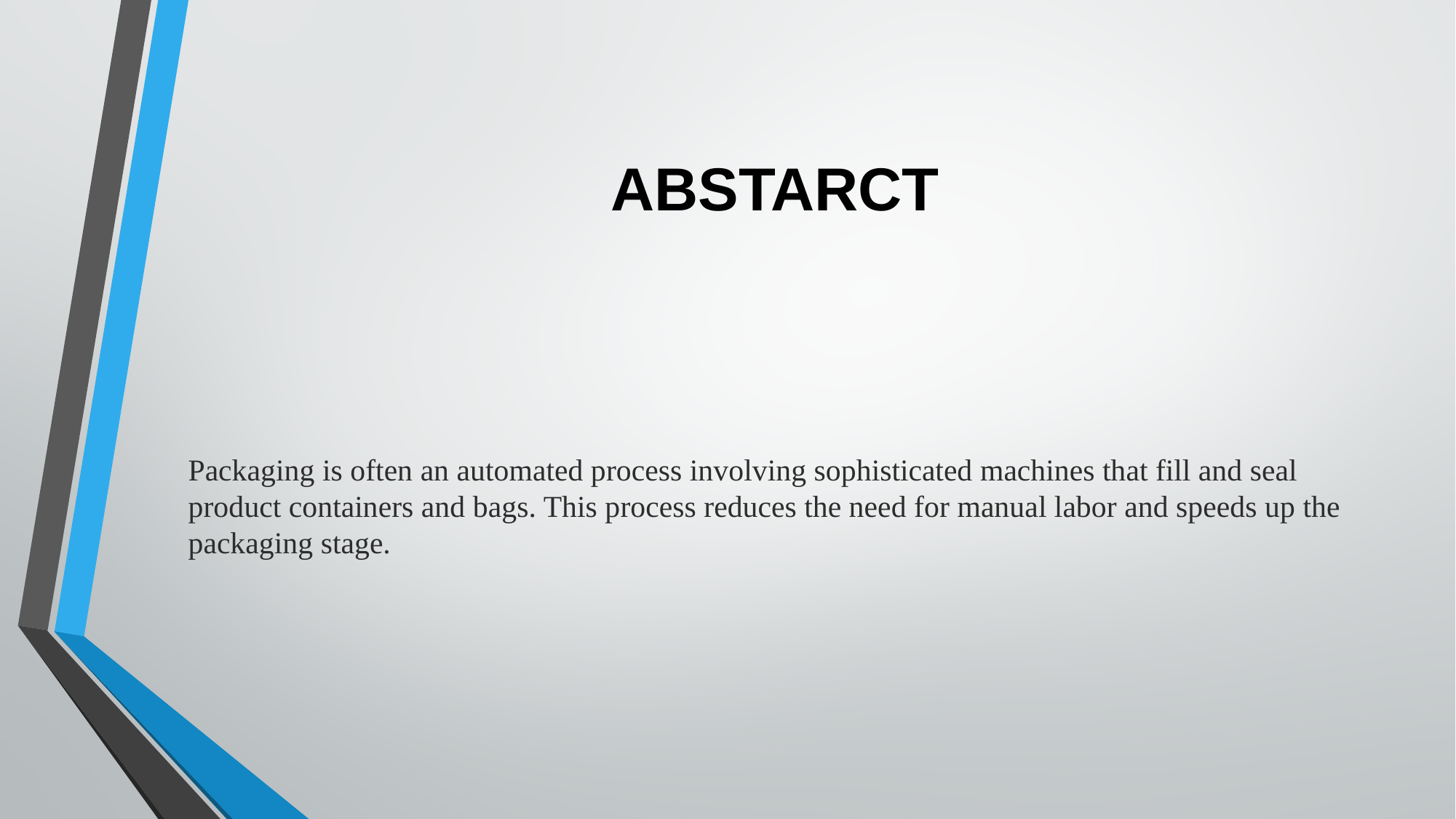

# ABSTARCT
Packaging is often an automated process involving sophisticated machines that fill and seal product containers and bags. This process reduces the need for manual labor and speeds up the packaging stage.